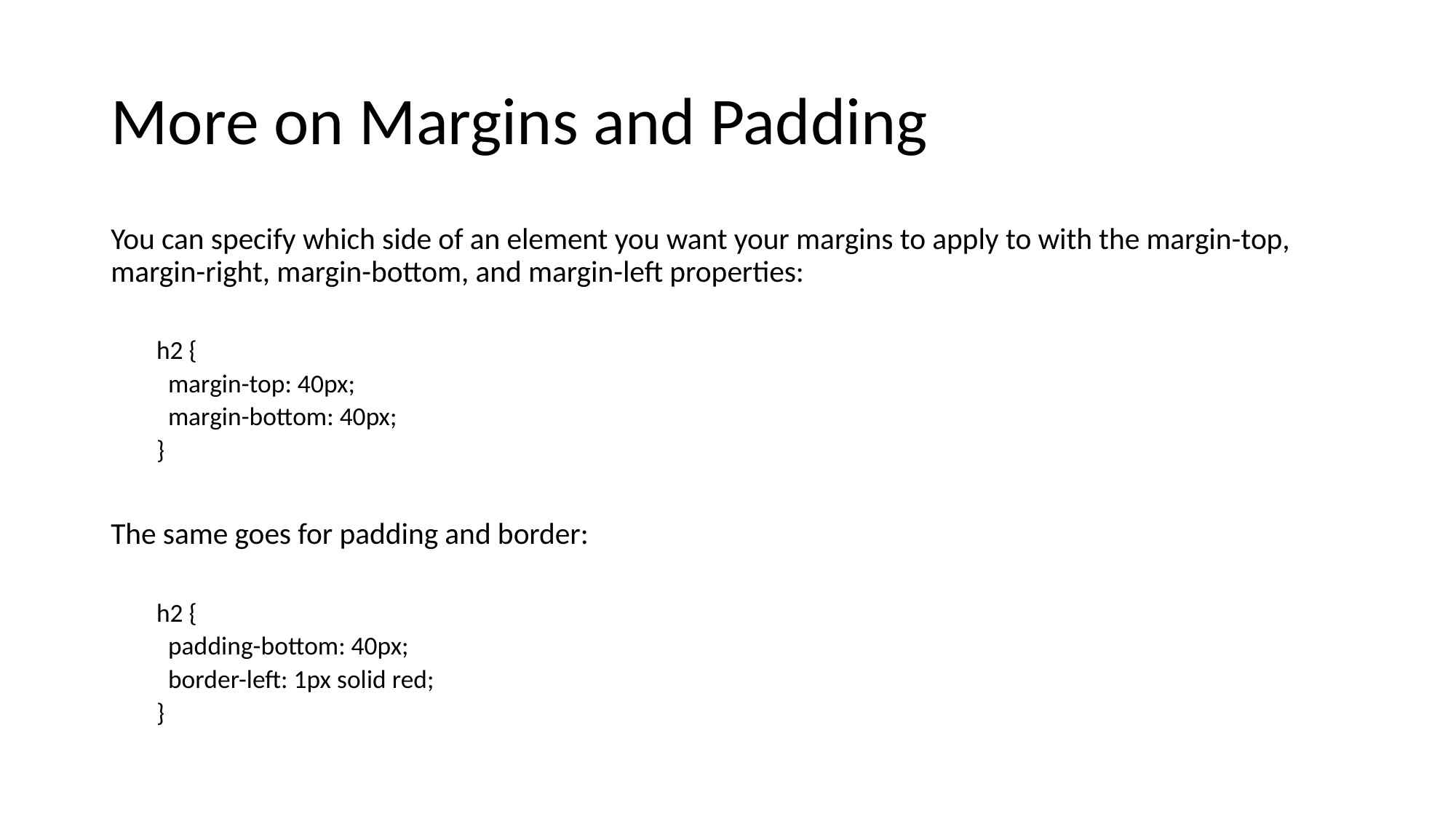

# More on Margins and Padding
You can specify which side of an element you want your margins to apply to with the margin-top, margin-right, margin-bottom, and margin-left properties:

h2 {
  margin-top: 40px;
  margin-bottom: 40px;
}

The same goes for padding and border:

h2 {
  padding-bottom: 40px;
  border-left: 1px solid red;
}